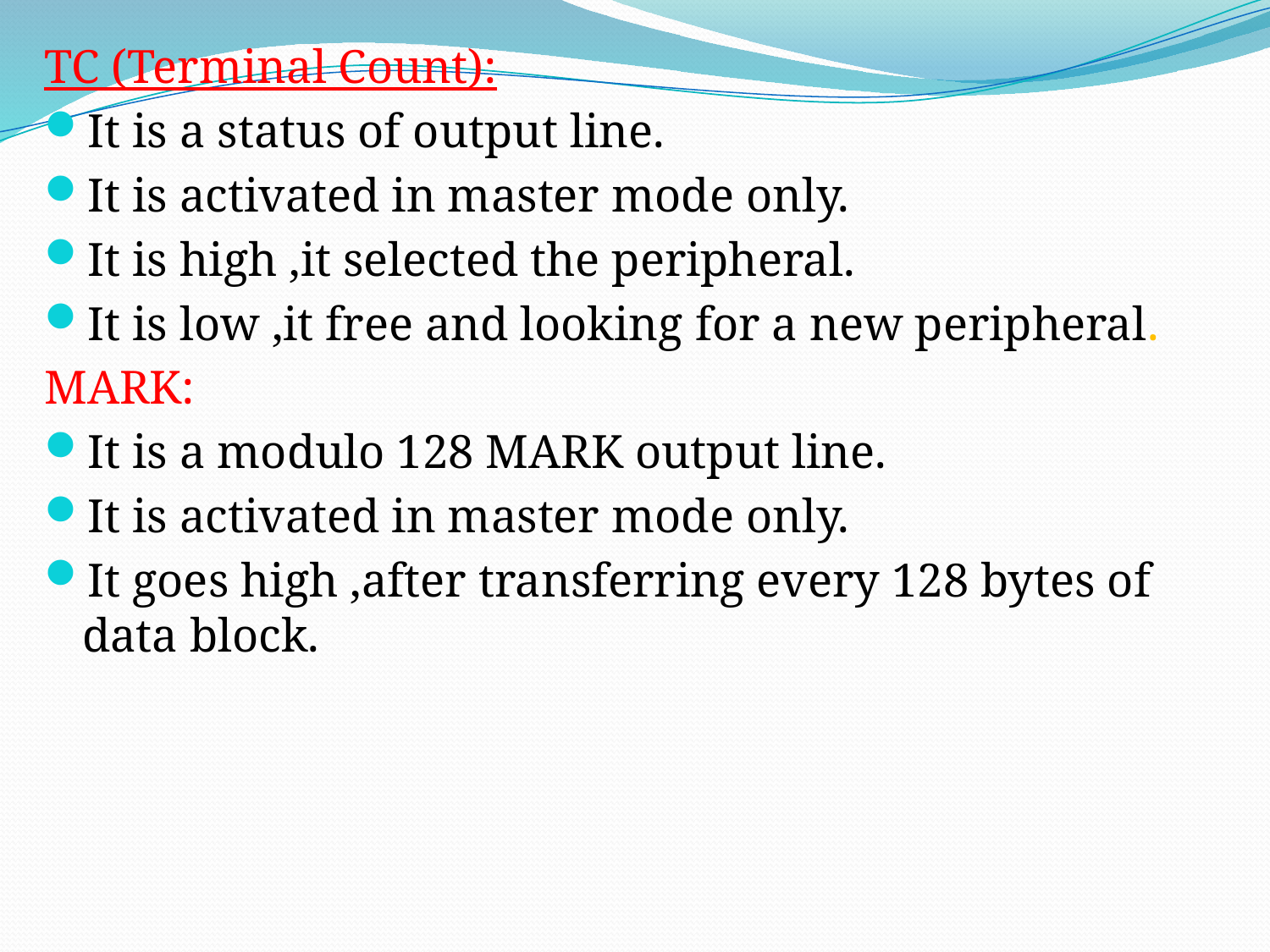

TC (Terminal Count):
It is a status of output line.
It is activated in master mode only.
It is high ,it selected the peripheral.
It is low ,it free and looking for a new peripheral.
MARK:
It is a modulo 128 MARK output line.
It is activated in master mode only.
It goes high ,after transferring every 128 bytes of data block.